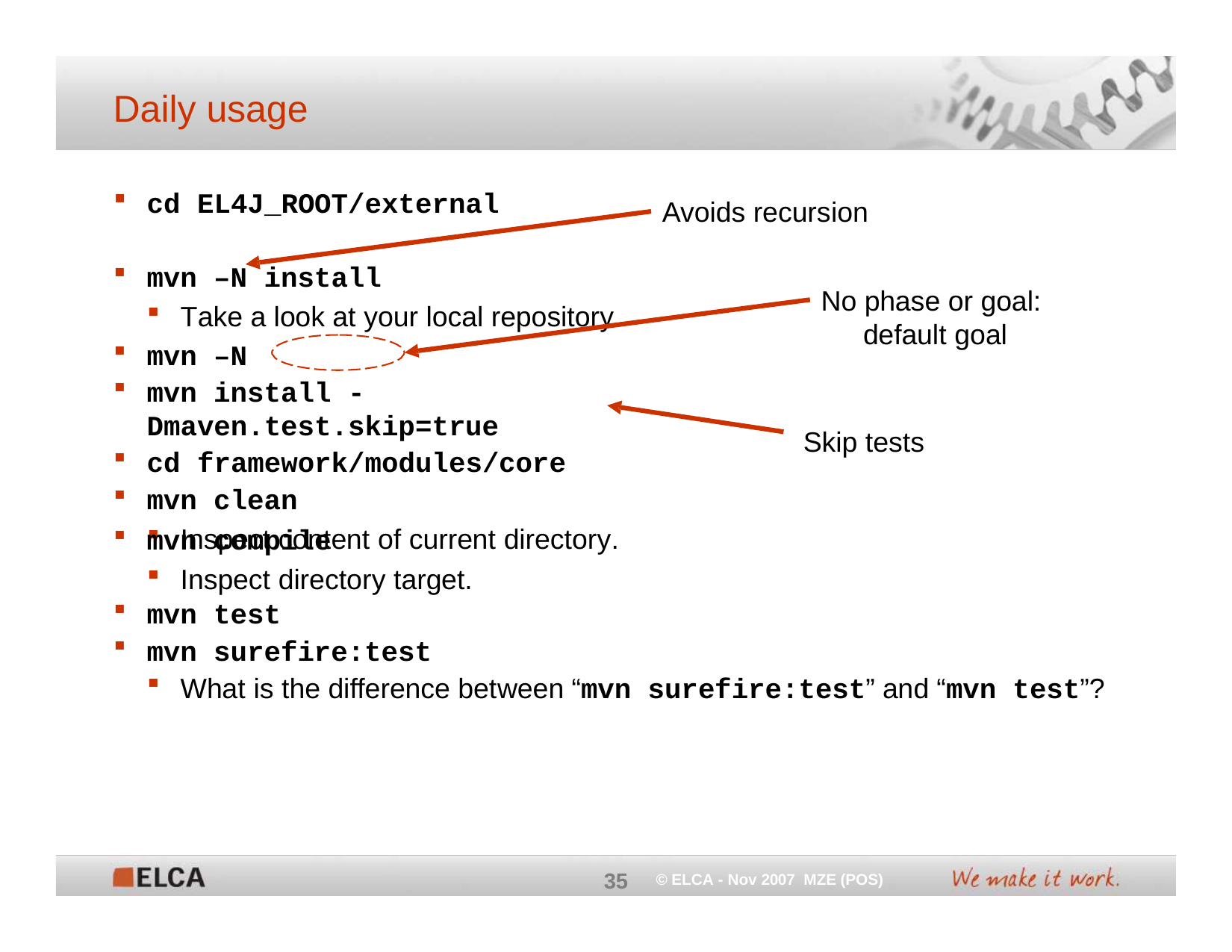

# Daily usage

cd EL4J_ROOT/external
Avoids recursion

mvn –N install
Take a look at your local repository.
mvn –N
mvn install -Dmaven.test.skip=true
cd framework/modules/core
mvn clean
Inspect content of current directory.
No phase or goal: default goal

Skip tests
mvn compile
Inspect directory target.
mvn test
mvn surefire:test
What is the difference between “mvn surefire:test” and “mvn test”?

35
© ELCA - Nov 2007  MZE (POS)